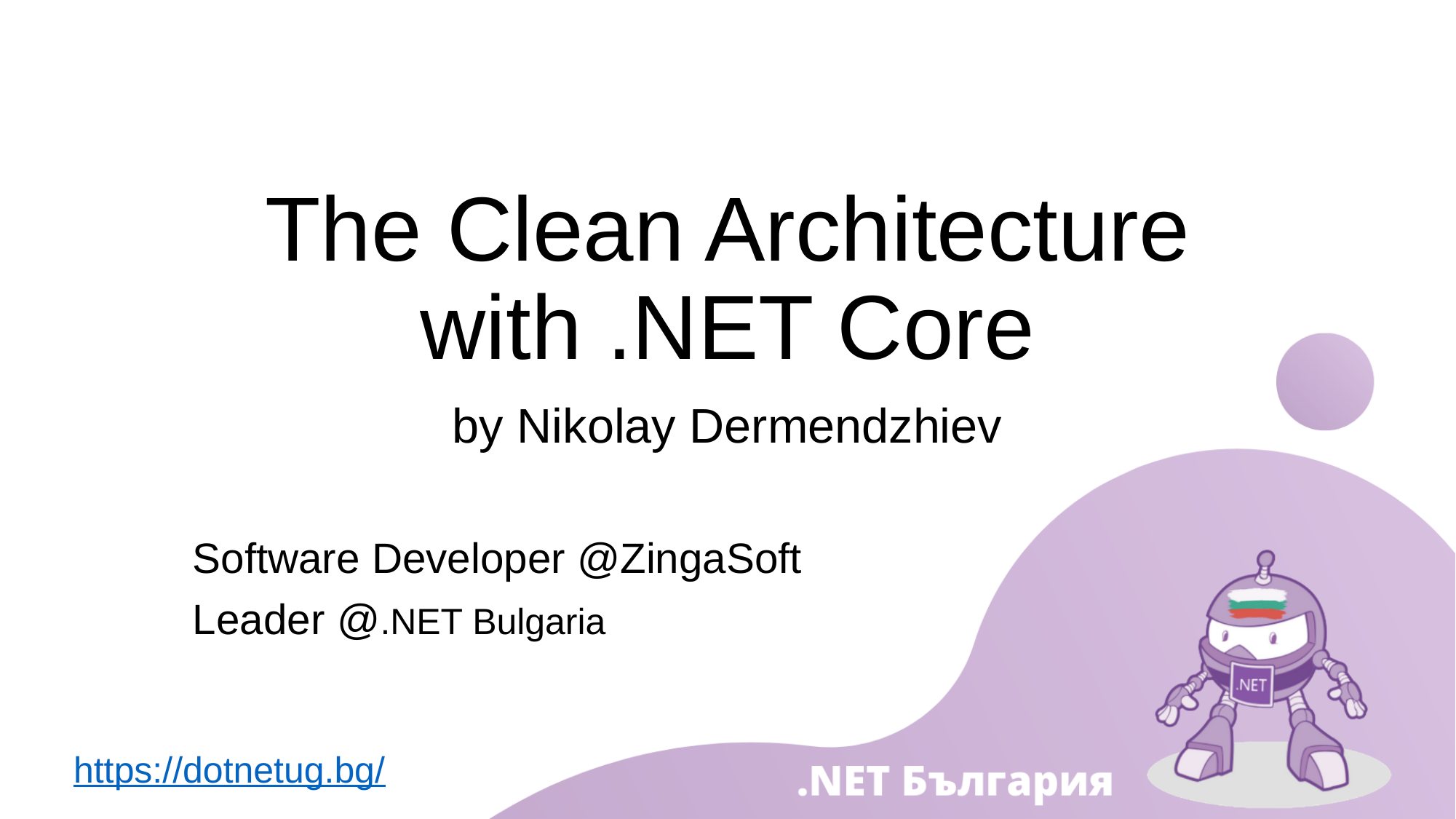

# The Clean Architecture with .NET Core
by Nikolay Dermendzhiev

Software Developer @ZingaSoft
Leader @.NET Bulgaria
https://dotnetug.bg/